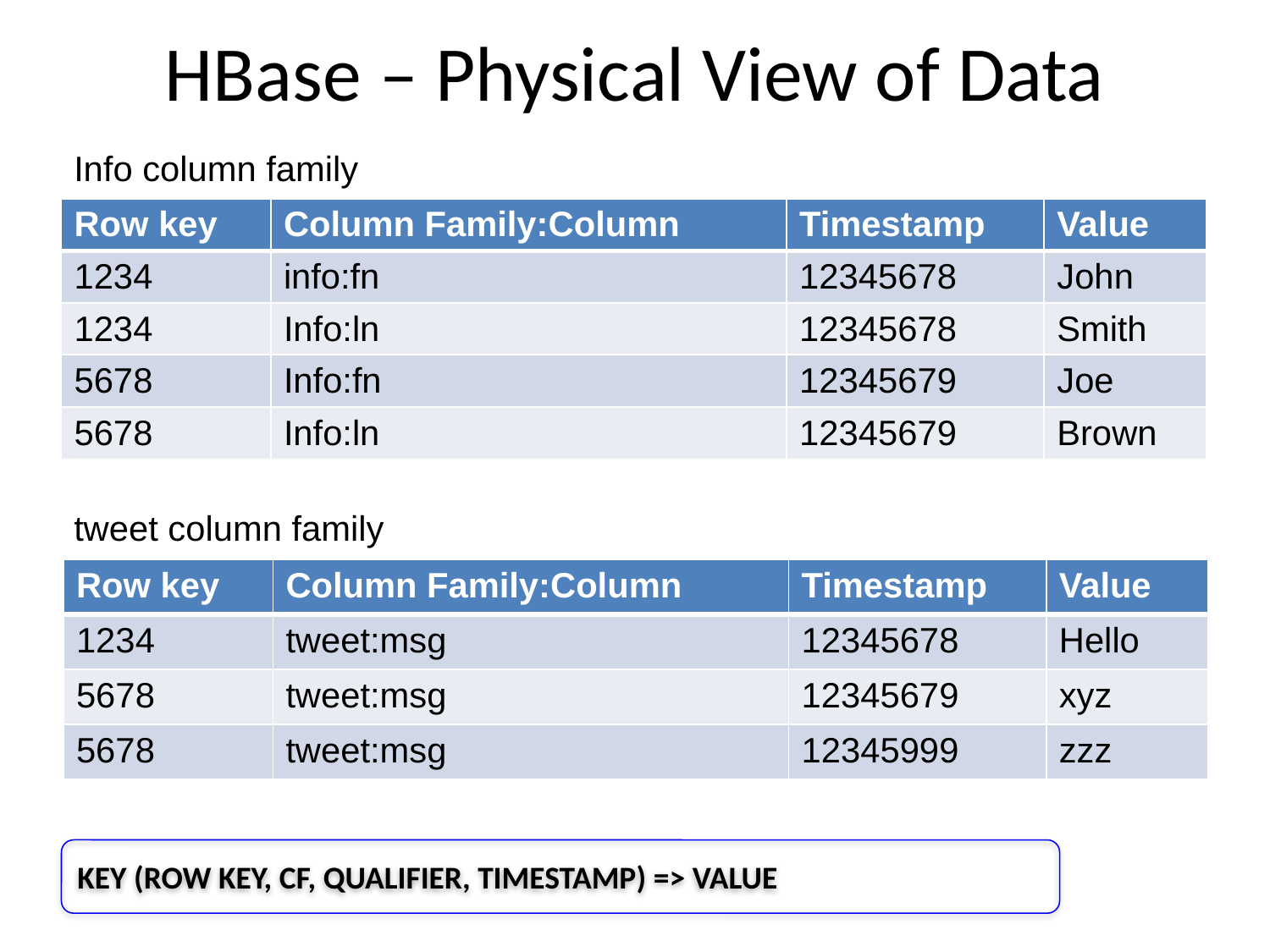

# HBase – Physical View of Data
Info column family
| Row key | Column Family:Column | Timestamp | Value |
| --- | --- | --- | --- |
| 1234 | info:fn | 12345678 | John |
| 1234 | Info:ln | 12345678 | Smith |
| 5678 | Info:fn | 12345679 | Joe |
| 5678 | Info:ln | 12345679 | Brown |
tweet column family
| Row key | Column Family:Column | Timestamp | Value |
| --- | --- | --- | --- |
| 1234 | tweet:msg | 12345678 | Hello |
| 5678 | tweet:msg | 12345679 | xyz |
| 5678 | tweet:msg | 12345999 | zzz |
KEY (ROW KEY, CF, QUALIFIER, TIMESTAMP) => VALUE